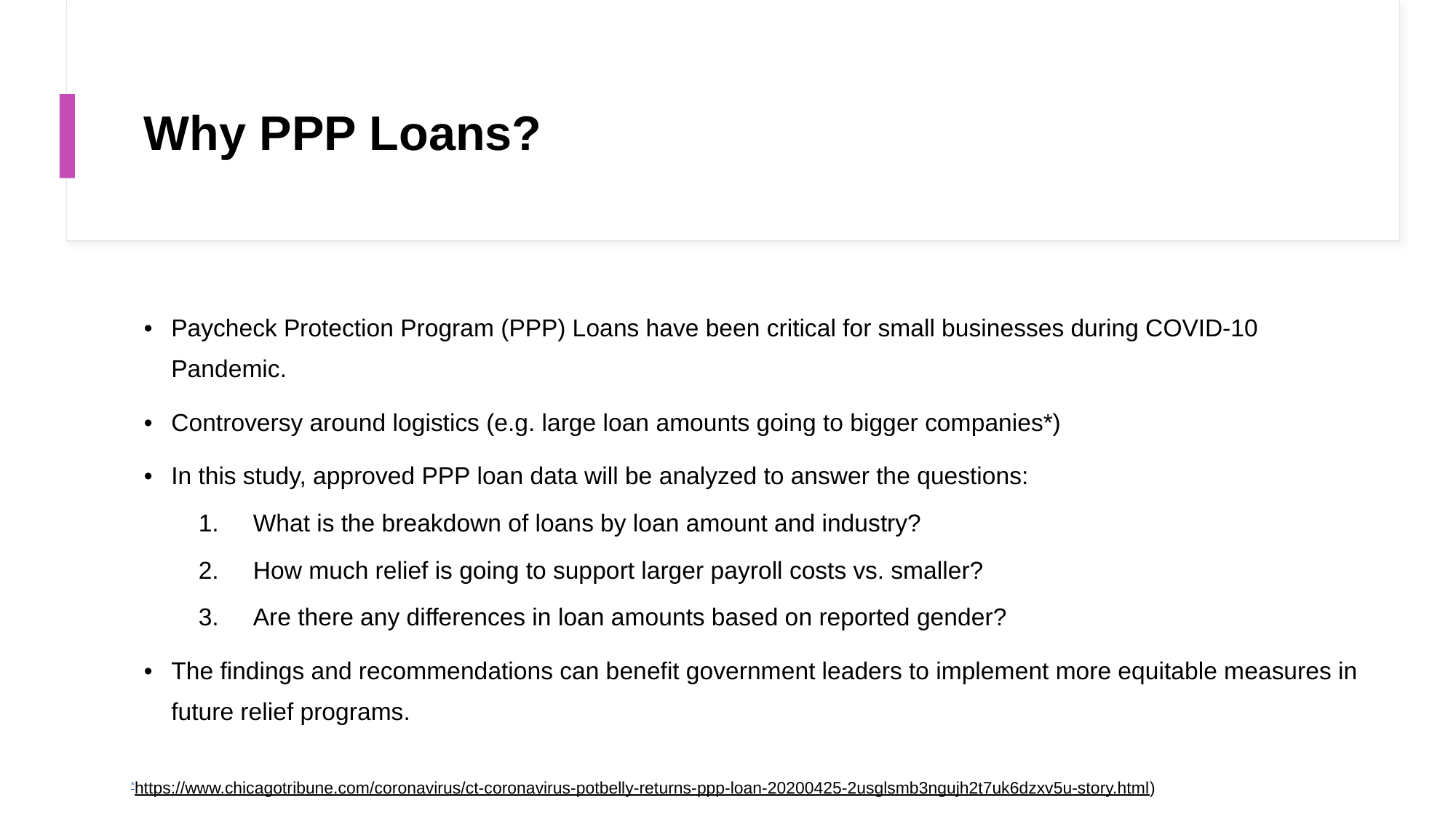

# Why PPP Loans?
Paycheck Protection Program (PPP) Loans have been critical for small businesses during COVID-10 Pandemic.
Controversy around logistics (e.g. large loan amounts going to bigger companies*)
In this study, approved PPP loan data will be analyzed to answer the questions:
What is the breakdown of loans by loan amount and industry?
How much relief is going to support larger payroll costs vs. smaller?
Are there any differences in loan amounts based on reported gender?
The findings and recommendations can benefit government leaders to implement more equitable measures in future relief programs.
*https://www.chicagotribune.com/coronavirus/ct-coronavirus-potbelly-returns-ppp-loan-20200425-2usglsmb3ngujh2t7uk6dzxv5u-story.html)